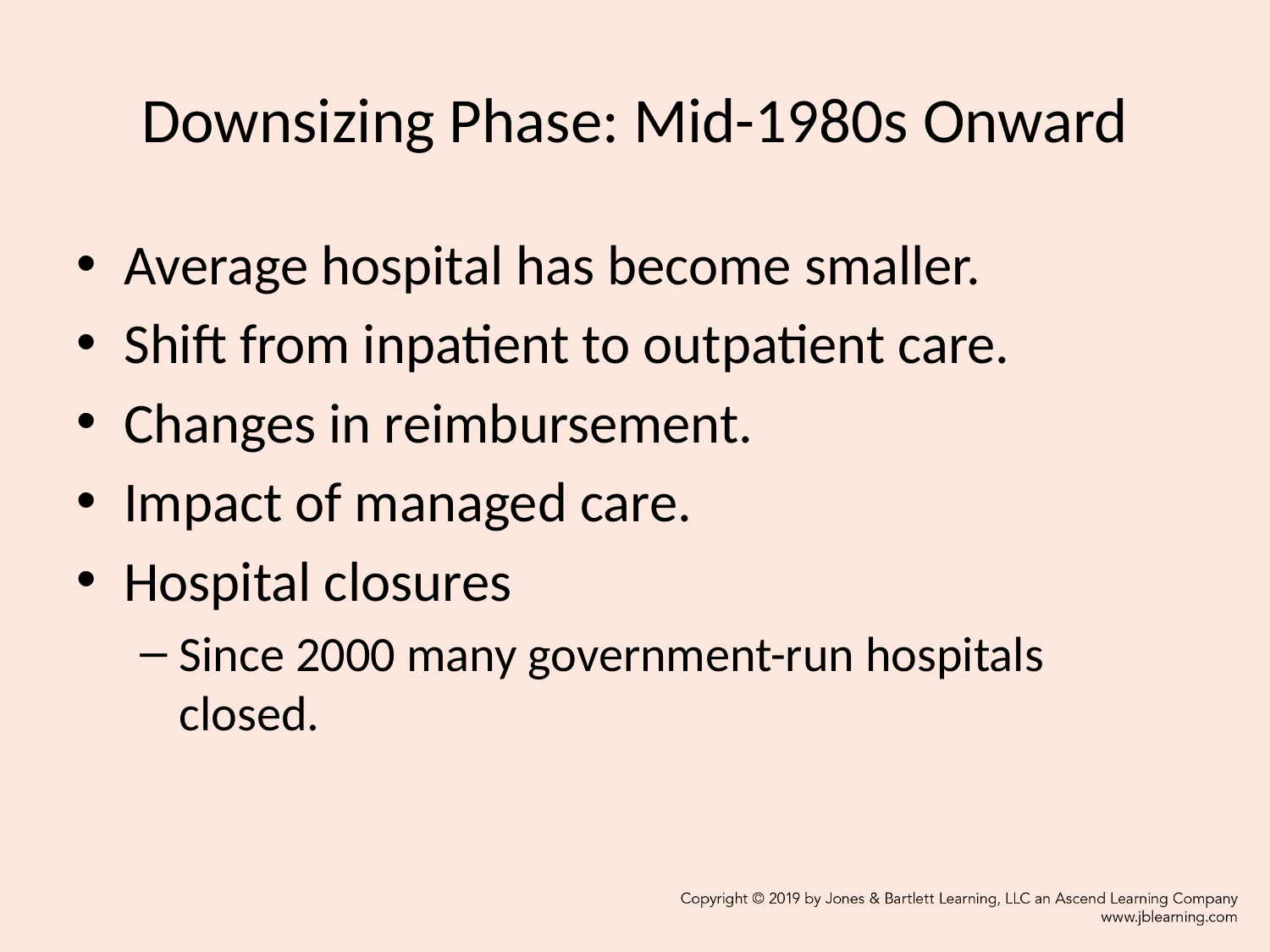

# Downsizing Phase: Mid-1980s Onward
Average hospital has become smaller.
Shift from inpatient to outpatient care.
Changes in reimbursement.
Impact of managed care.
Hospital closures
Since 2000 many government-run hospitals closed.